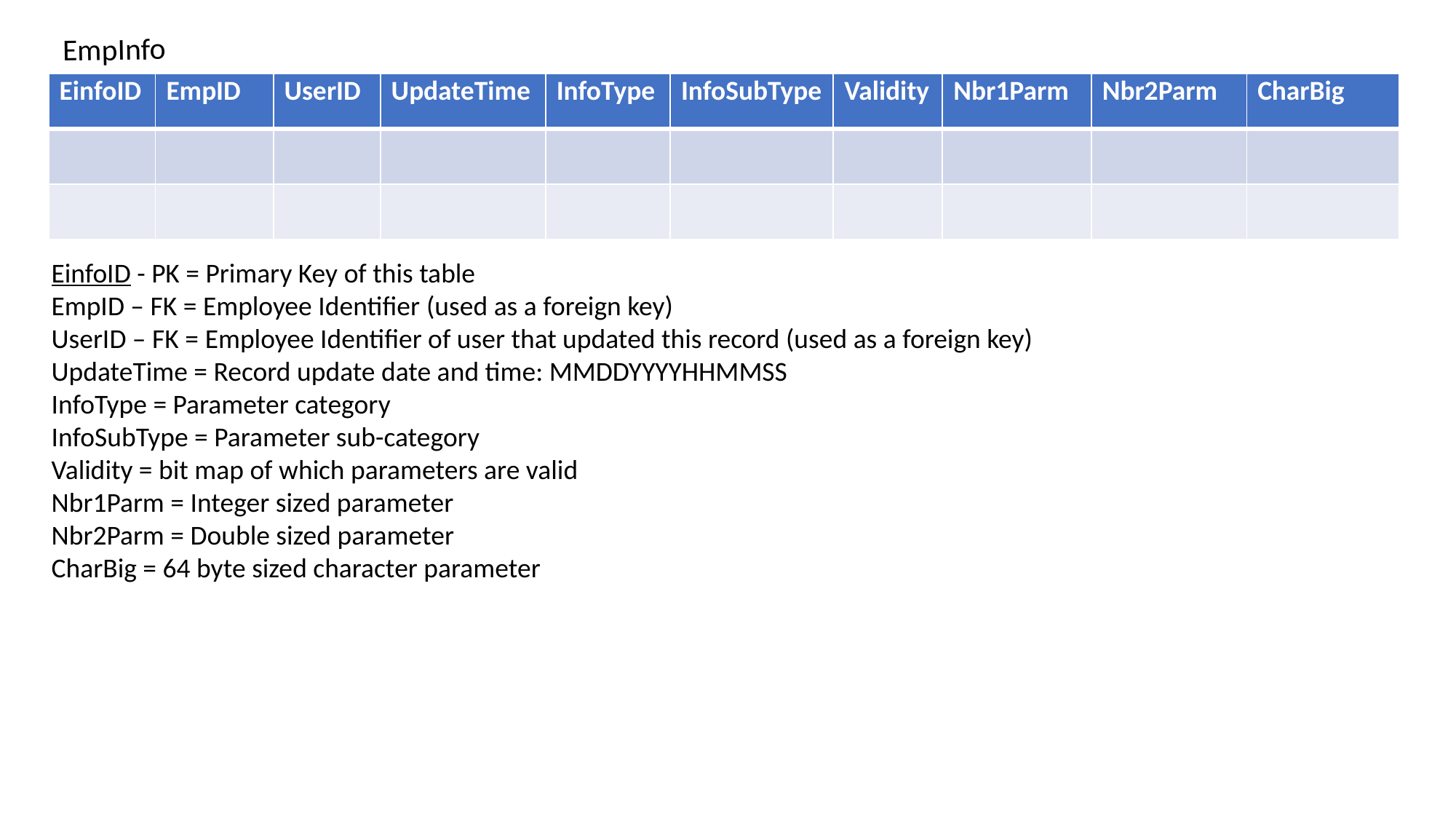

EmpInfo
| EinfoID | EmpID | UserID | UpdateTime | InfoType | InfoSubType | Validity | Nbr1Parm | Nbr2Parm | CharBig |
| --- | --- | --- | --- | --- | --- | --- | --- | --- | --- |
|  |  |  |  |  |  |  |  |  |  |
|  |  |  |  |  |  |  |  |  |  |
UserID
EmpID
CharBig = A 64 byte field for characte
EinfoID
EinfoID - PK = Primary Key of this table
EmpID – FK = Employee Identifier (used as a foreign key)
UserID – FK = Employee Identifier of user that updated this record (used as a foreign key)
UpdateTime = Record update date and time: MMDDYYYYHHMMSS
InfoType = Parameter category
InfoSubType = Parameter sub-category
Validity = bit map of which parameters are valid
Nbr1Parm = Integer sized parameter
Nbr2Parm = Double sized parameter
CharBig = 64 byte sized character parameter